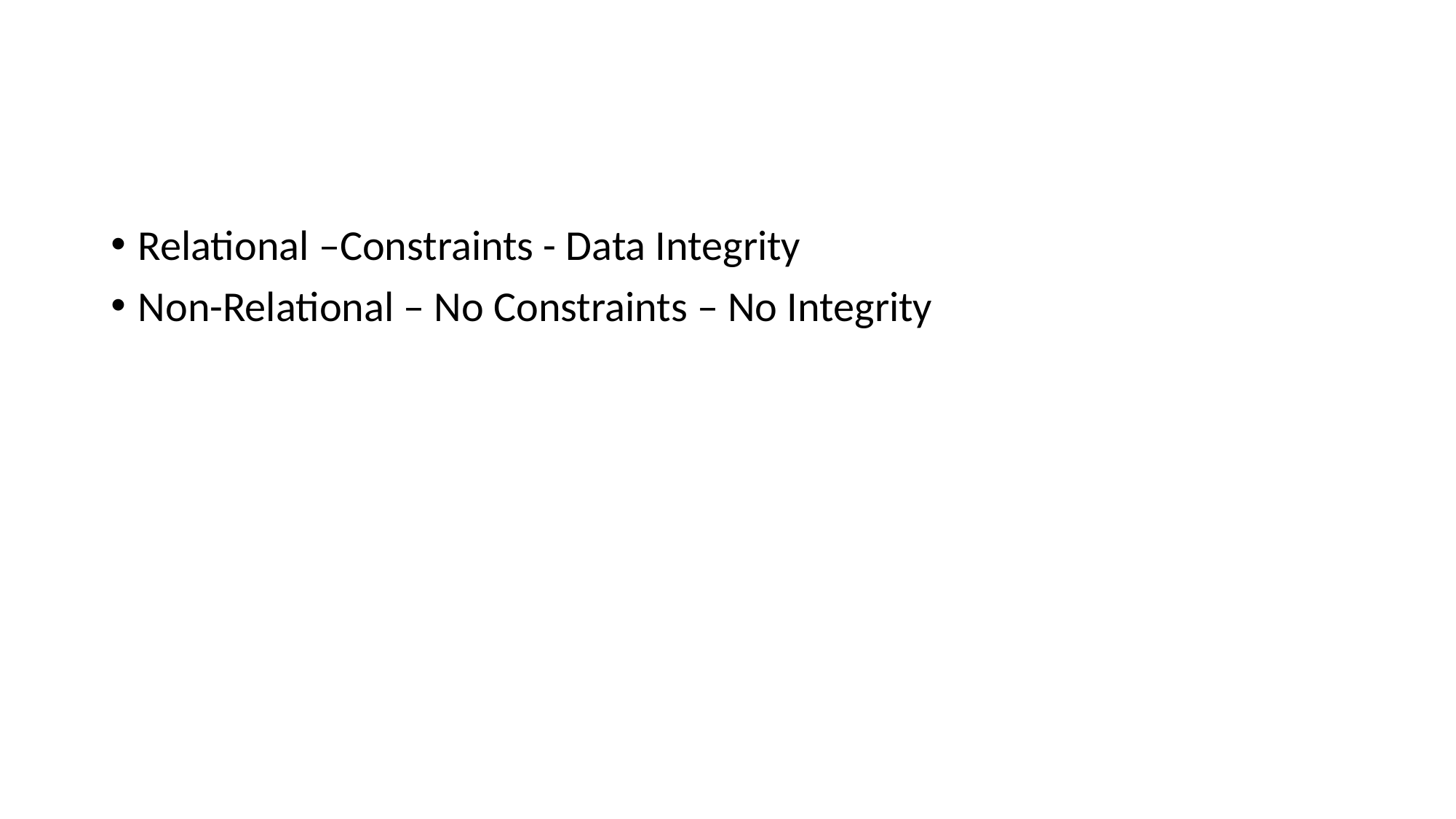

Relational –Constraints - Data Integrity
Non-Relational – No Constraints – No Integrity